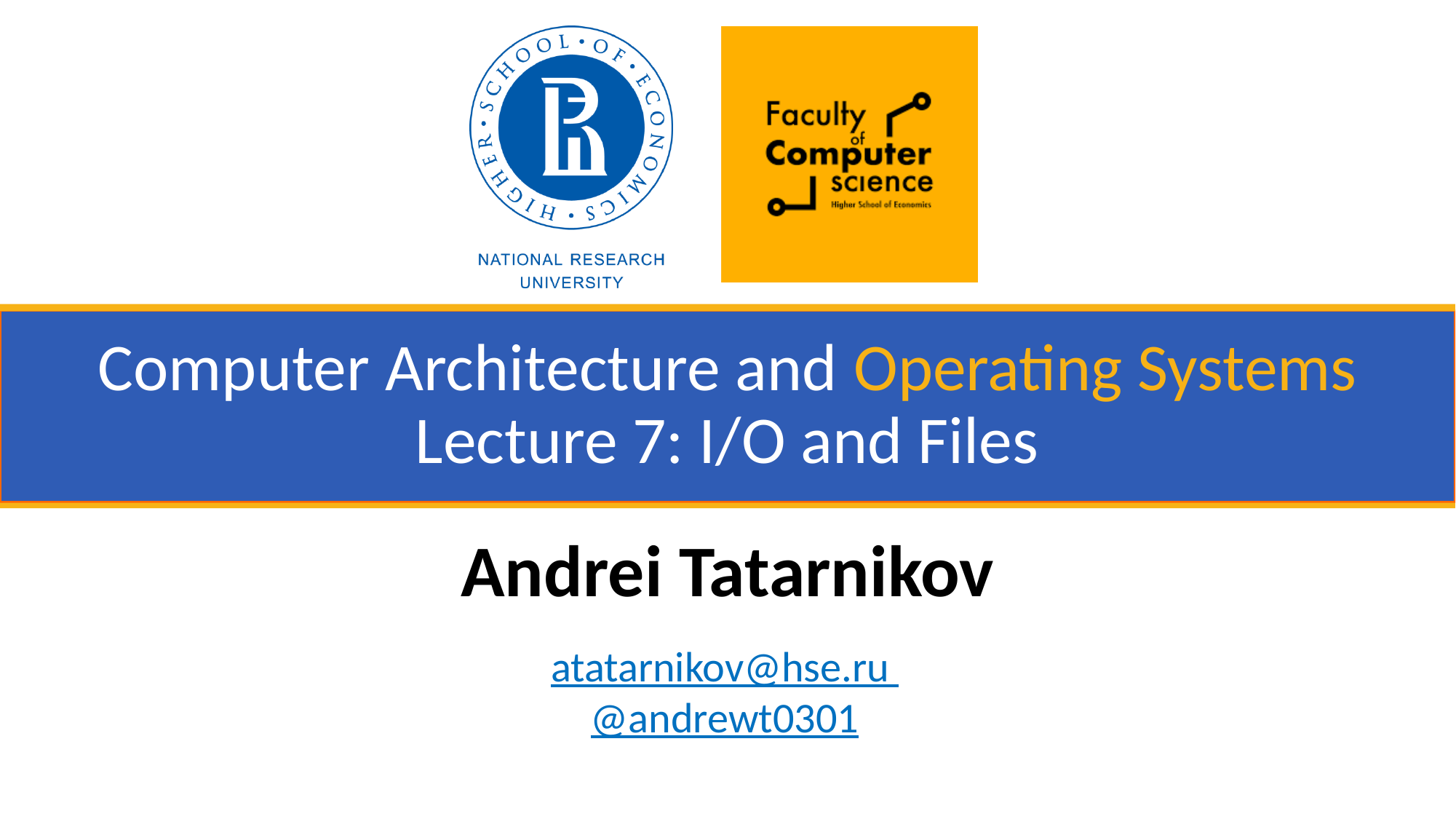

# Computer Architecture and Operating Systems Lecture 7: I/O and Files
Andrei Tatarnikov
atatarnikov@hse.ru
@andrewt0301